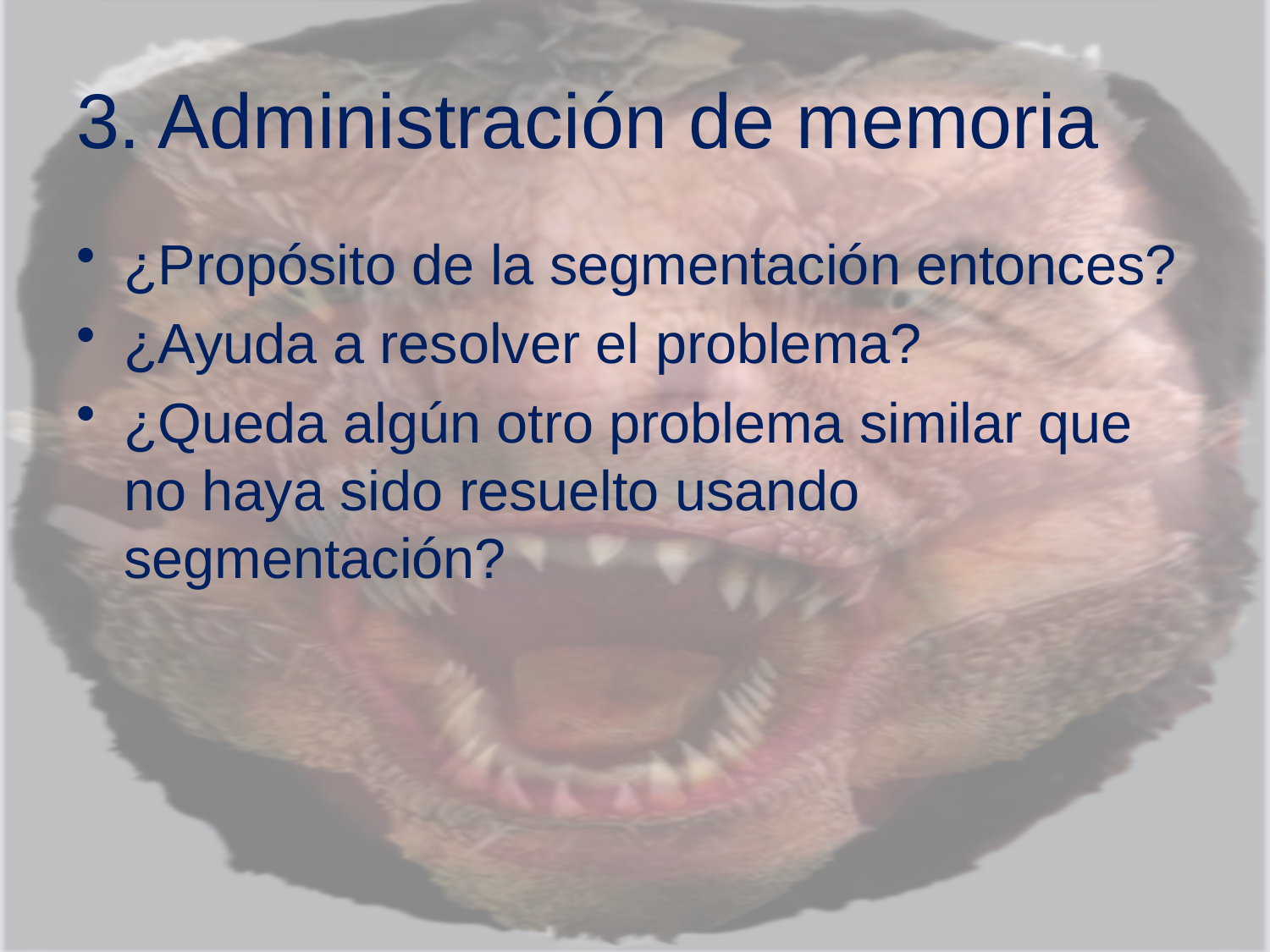

# 3. Administración de memoria
¿Propósito de la segmentación entonces?
¿Ayuda a resolver el problema?
¿Queda algún otro problema similar que no haya sido resuelto usando segmentación?